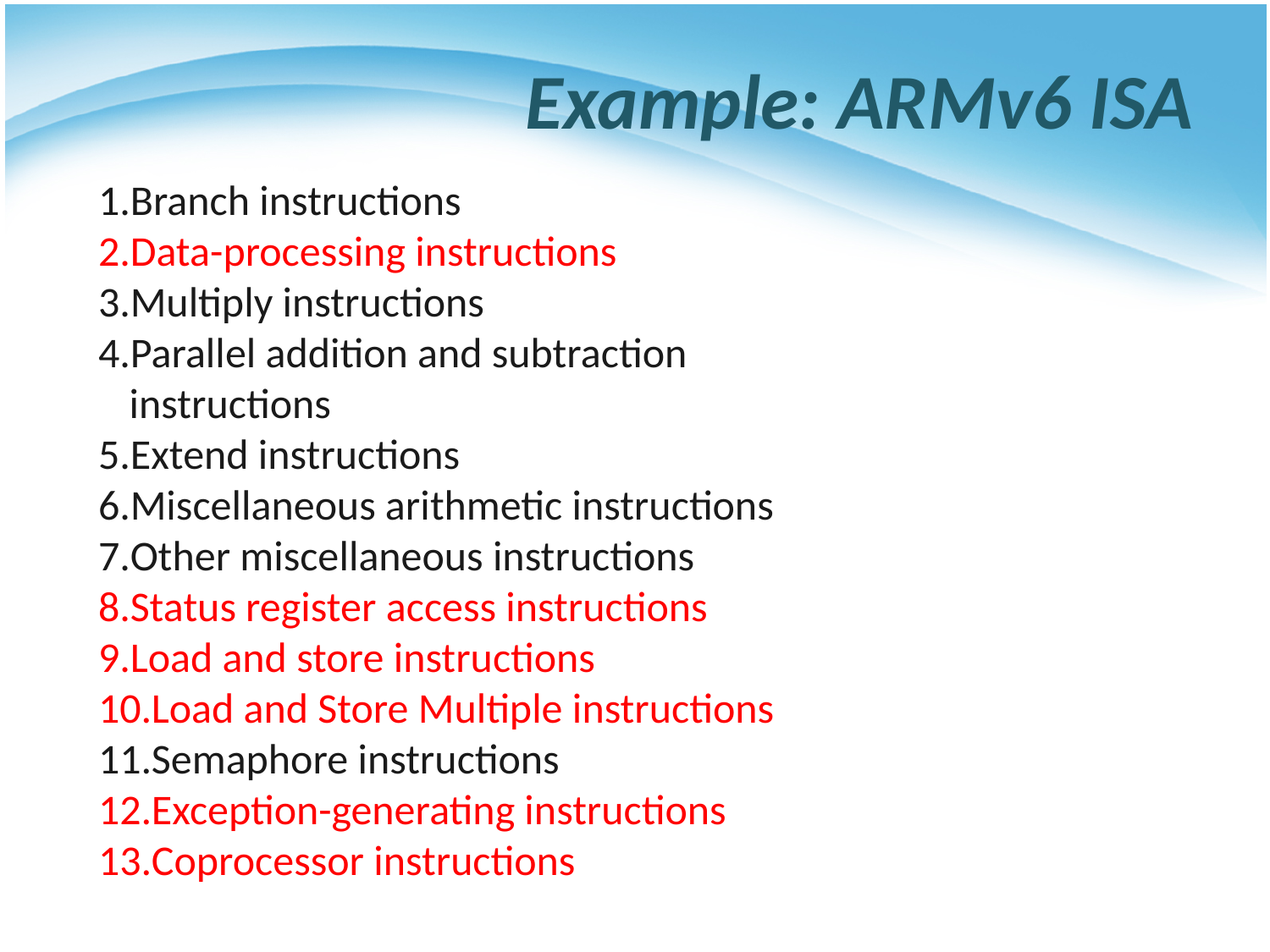

# Example: ARMv6 ISA
Branch instructions
Data-processing instructions
Multiply instructions
Parallel addition and subtraction instructions
Extend instructions
Miscellaneous arithmetic instructions
Other miscellaneous instructions
Status register access instructions
Load and store instructions
Load and Store Multiple instructions
Semaphore instructions
Exception-generating instructions
Coprocessor instructions